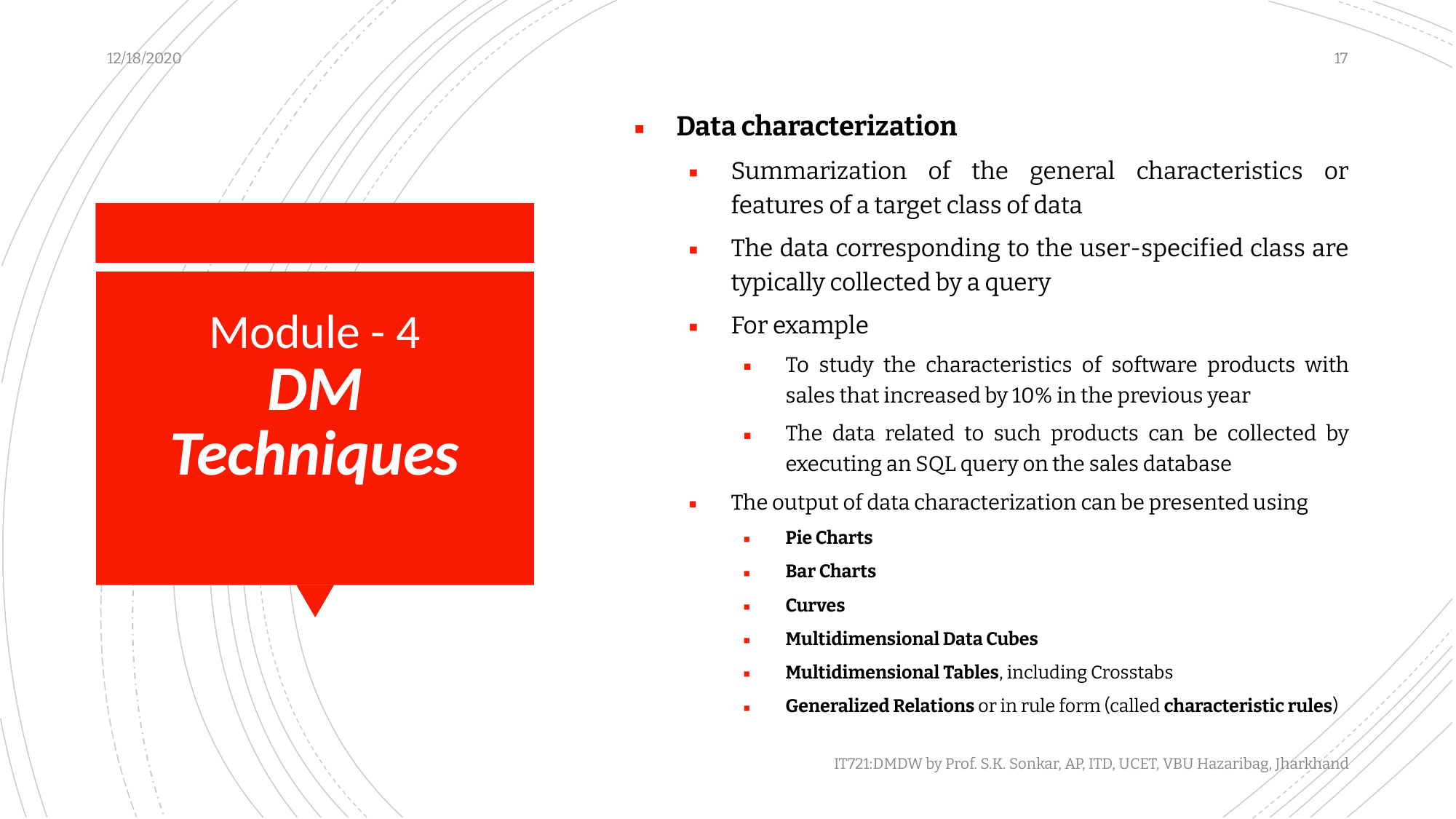

12/18/2020
17
Data characterization
Summarization of the general characteristics or features of a target class of data
The data corresponding to the user-specified class are typically collected by a query
For example
To study the characteristics of software products with sales that increased by 10% in the previous year
The data related to such products can be collected by executing an SQL query on the sales database
The output of data characterization can be presented using
Pie Charts
Bar Charts
Curves
Multidimensional Data Cubes
Multidimensional Tables, including Crosstabs
Generalized Relations or in rule form (called characteristic rules)
# Module - 4 DM Techniques
IT721:DMDW by Prof. S.K. Sonkar, AP, ITD, UCET, VBU Hazaribag, Jharkhand